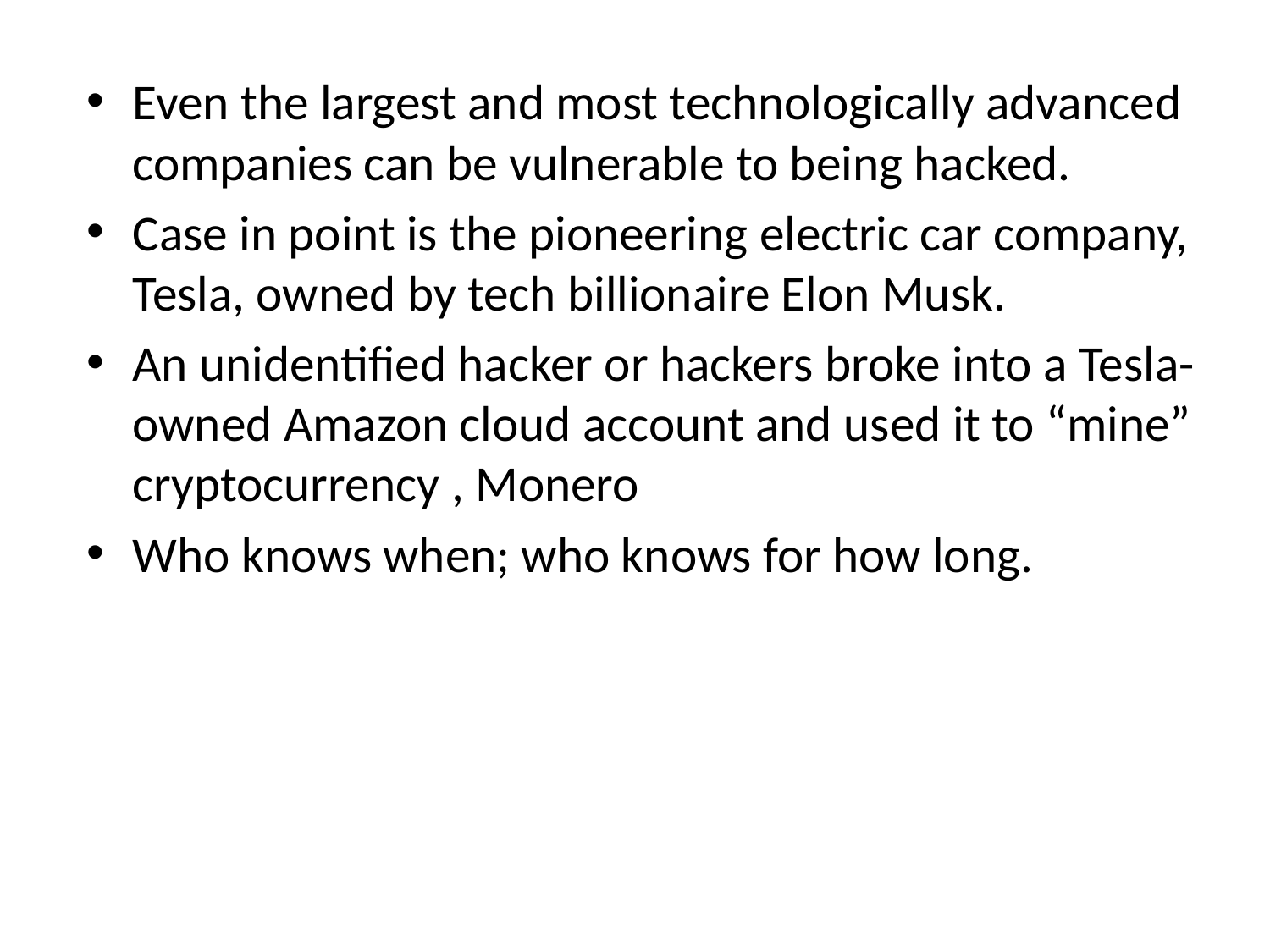

Even the largest and most technologically advanced companies can be vulnerable to being hacked.
Case in point is the pioneering electric car company, Tesla, owned by tech billionaire Elon Musk.
An unidentified hacker or hackers broke into a Tesla-owned Amazon cloud account and used it to “mine” cryptocurrency , Monero
Who knows when; who knows for how long.